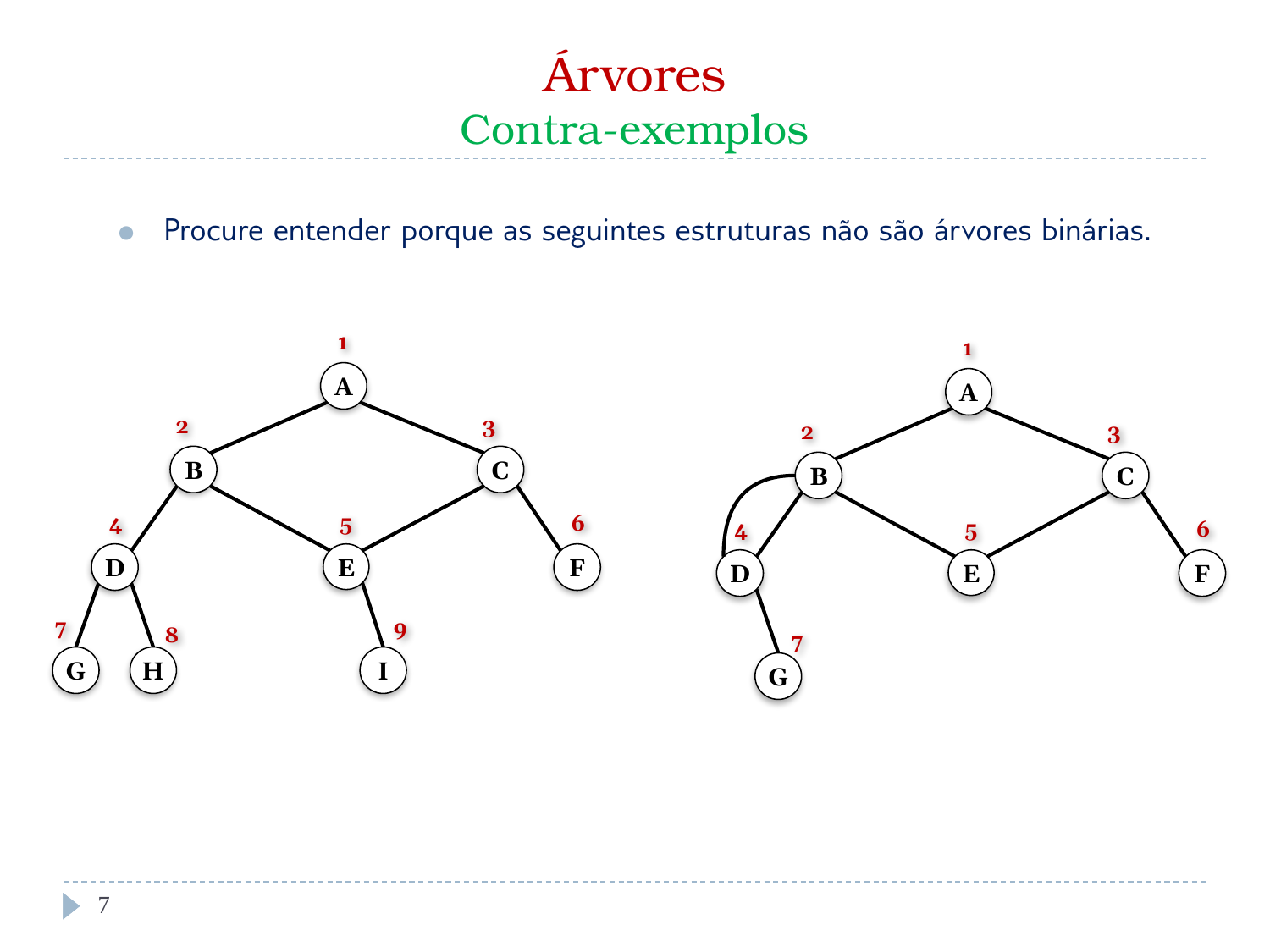

# Árvores Contra-exemplos

Procure entender porque as seguintes estruturas não são árvores binárias.

1
A
2
3
B
C
4
5
6
D
E
F
7
9
8
G
H
I
1
A
2
3
B
C
4
5
6
D
E
F
7
G
7